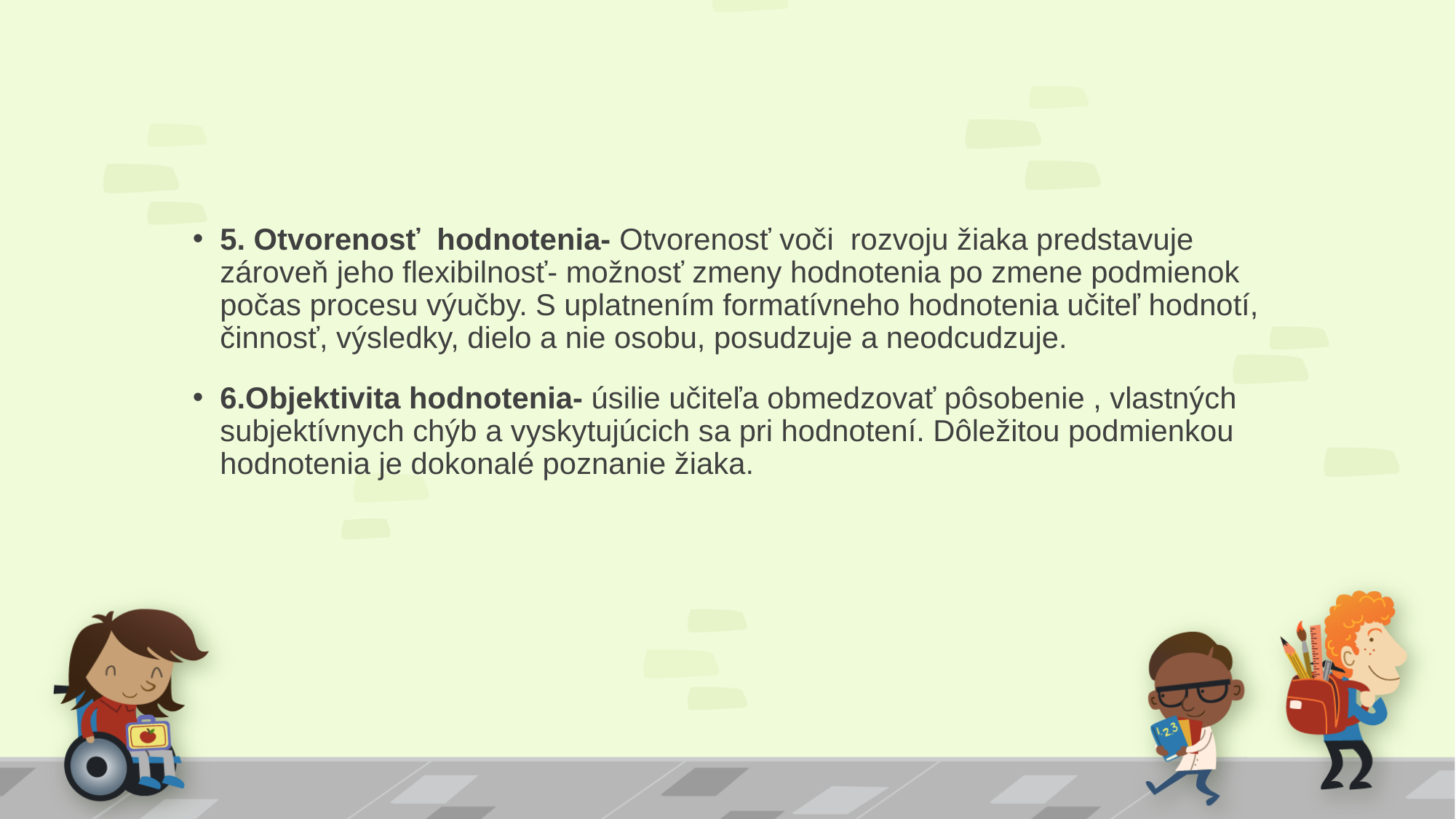

#
5. Otvorenosť  hodnotenia- Otvorenosť voči  rozvoju žiaka predstavuje  zároveň jeho flexibilnosť- možnosť zmeny hodnotenia po zmene podmienok počas procesu výučby. S uplatnením formatívneho hodnotenia učiteľ hodnotí, činnosť, výsledky, dielo a nie osobu, posudzuje a neodcudzuje.
6.Objektivita hodnotenia- úsilie učiteľa obmedzovať pôsobenie , vlastných subjektívnych chýb a vyskytujúcich sa pri hodnotení. Dôležitou podmienkou hodnotenia je dokonalé poznanie žiaka.